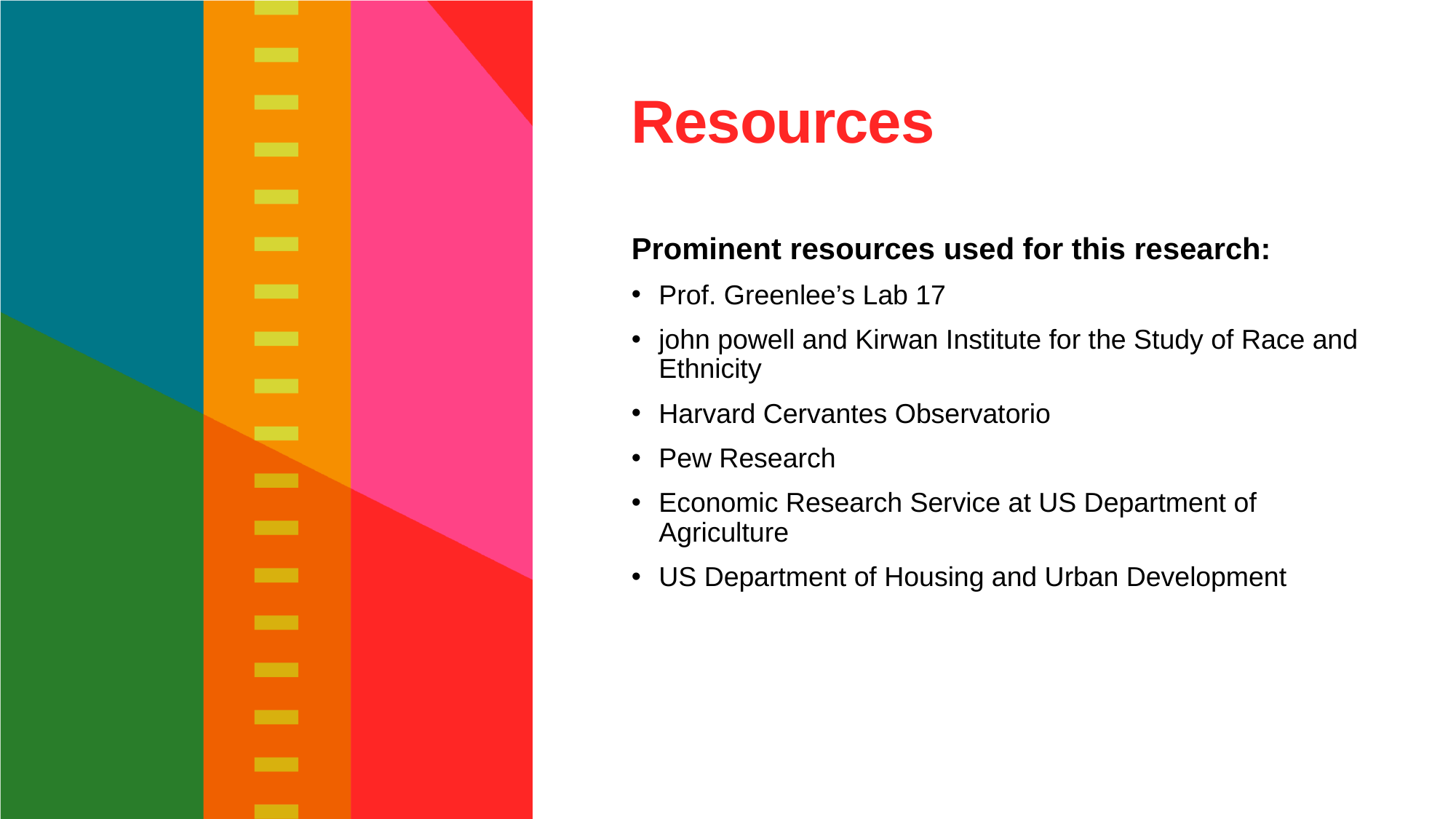

# Resources
Prominent resources used for this research:
Prof. Greenlee’s Lab 17
john powell and Kirwan Institute for the Study of Race and Ethnicity
Harvard Cervantes Observatorio
Pew Research
Economic Research Service at US Department of Agriculture
US Department of Housing and Urban Development